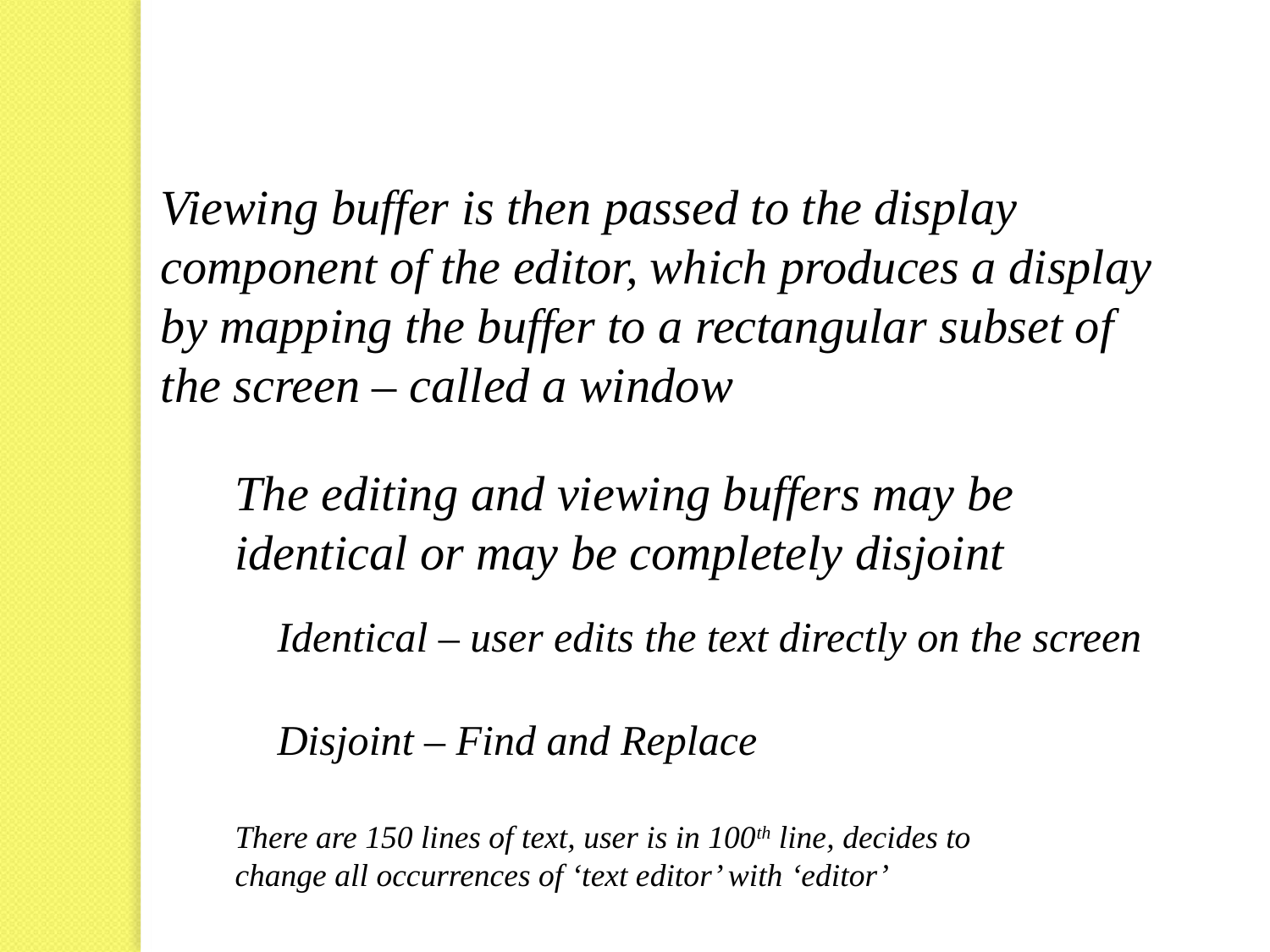

Viewing buffer is then passed to the display component of the editor, which produces a display by mapping the buffer to a rectangular subset of the screen – called a window
The editing and viewing buffers may be identical or may be completely disjoint
Identical – user edits the text directly on the screen
Disjoint – Find and Replace
There are 150 lines of text, user is in 100th line, decides to change all occurrences of ‘text editor’ with ‘editor’